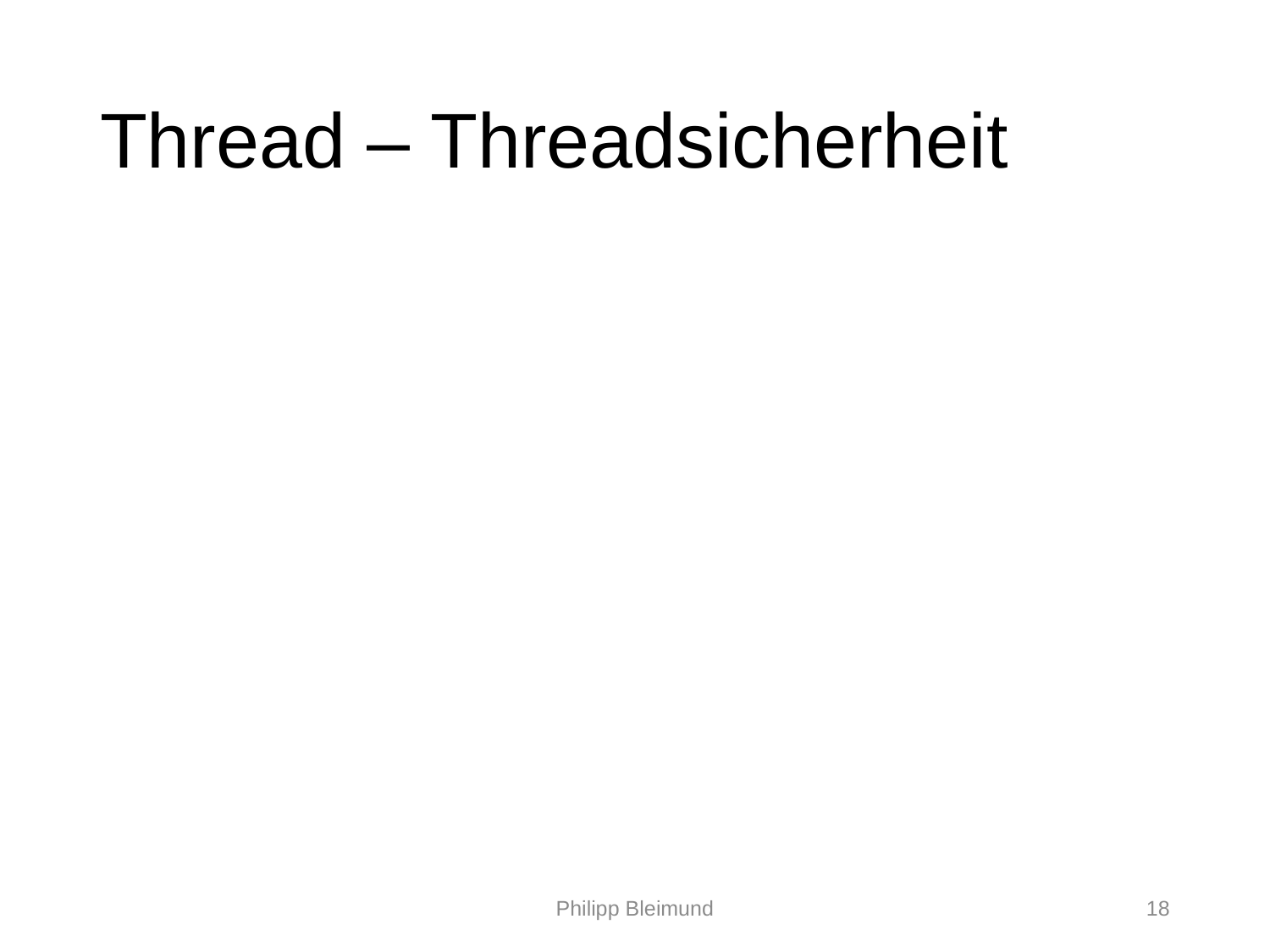

# Thread – Threadsicherheit

Philipp Bleimund
18